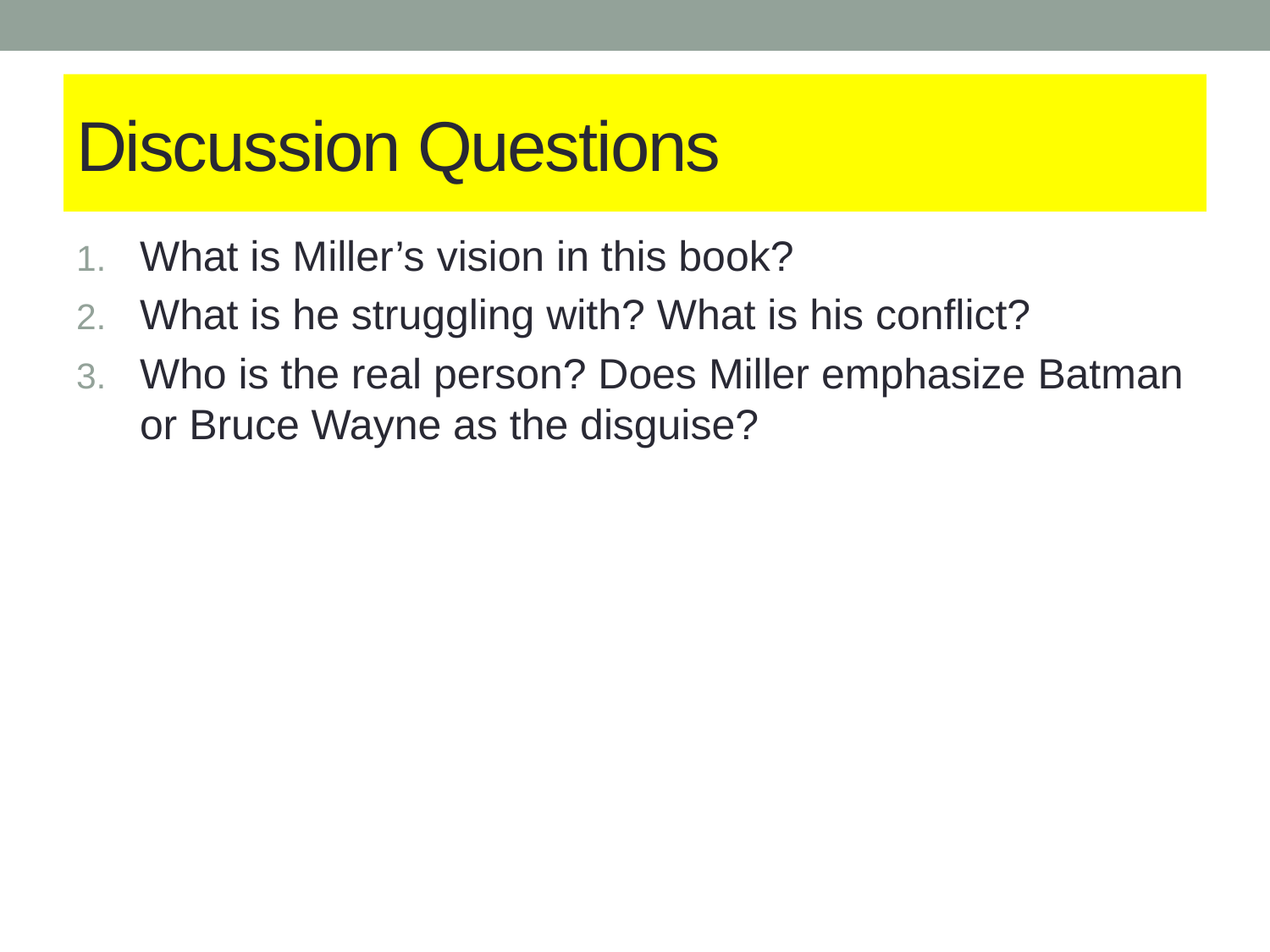

# Discussion Questions
What is Miller’s vision in this book?
What is he struggling with? What is his conflict?
Who is the real person? Does Miller emphasize Batman or Bruce Wayne as the disguise?